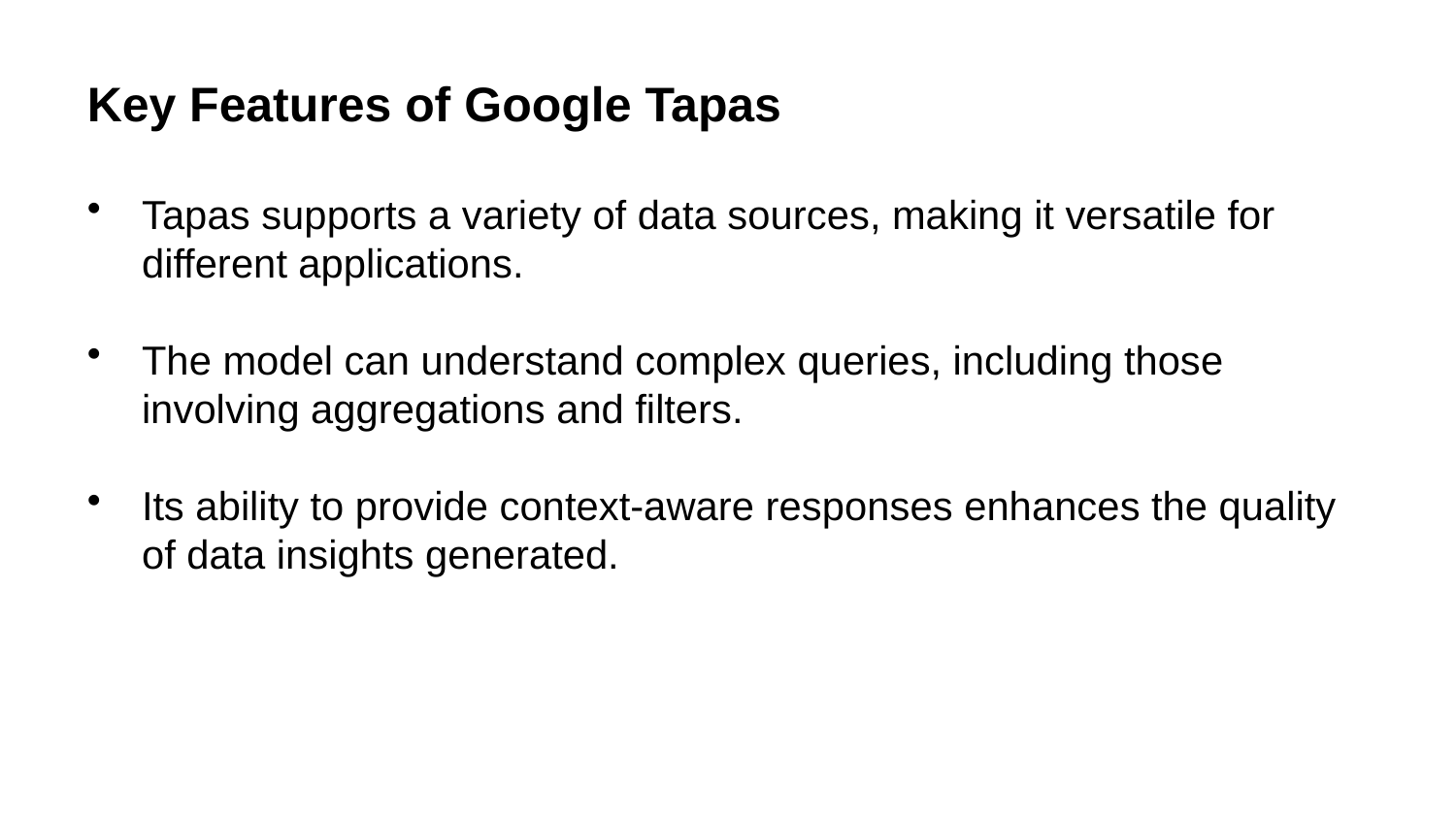

Key Features of Google Tapas
Tapas supports a variety of data sources, making it versatile for different applications.

The model can understand complex queries, including those involving aggregations and filters.

Its ability to provide context-aware responses enhances the quality of data insights generated.